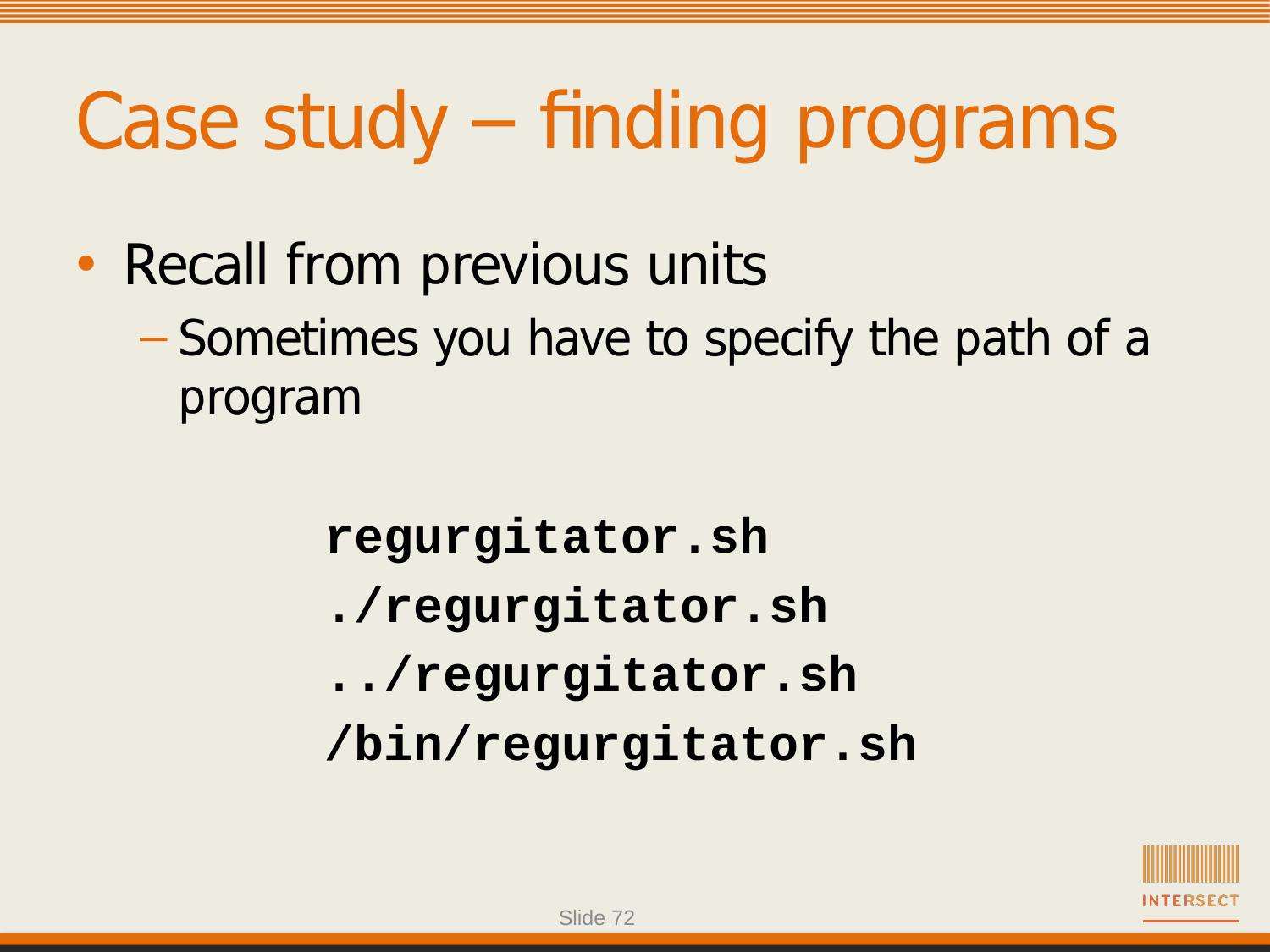

# Case study – finding programs
Recall from previous units
Sometimes you have to specify the path of a program

regurgitator.sh
./regurgitator.sh
../regurgitator.sh
/bin/regurgitator.sh

Slide 72